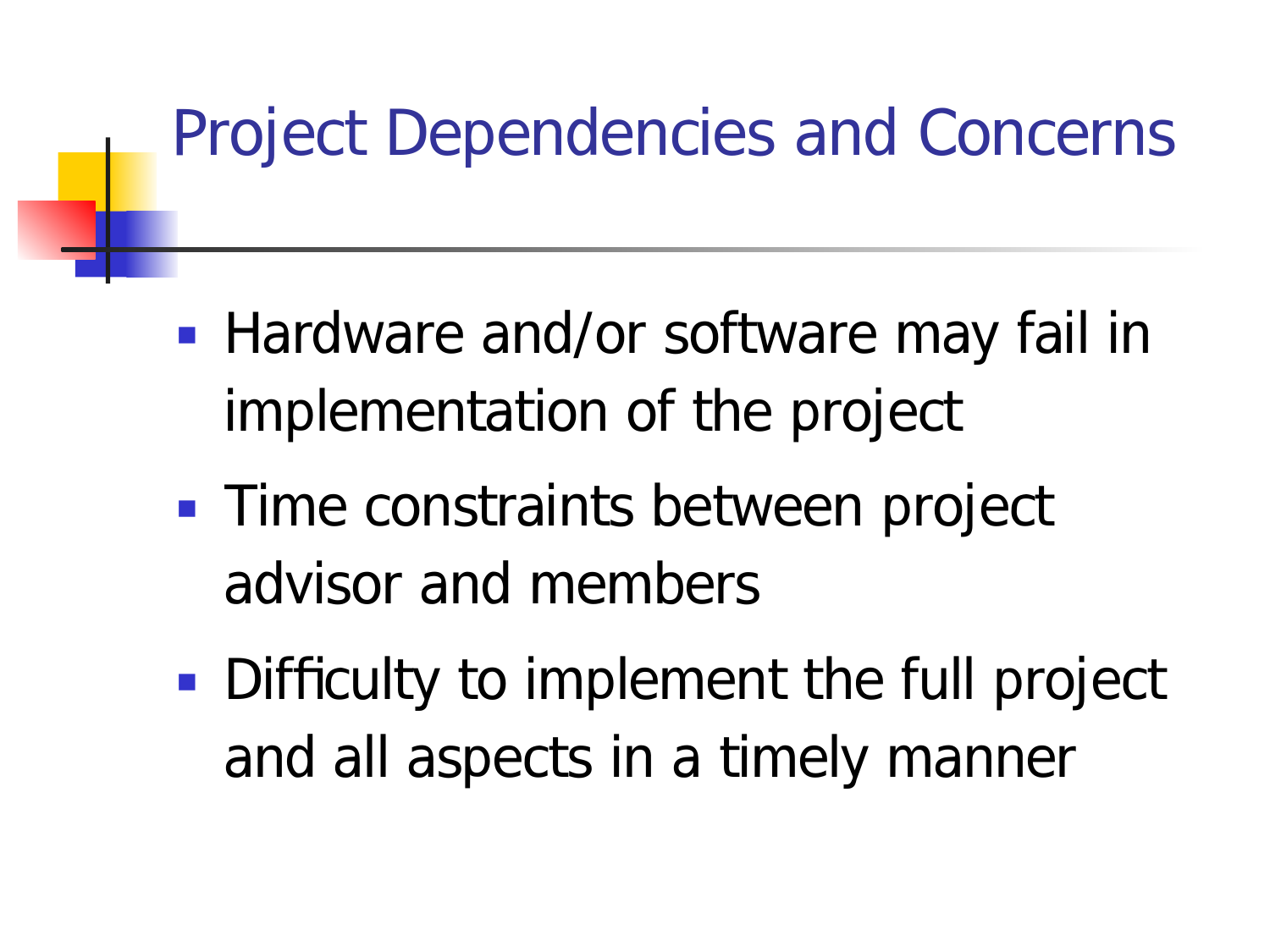

# Project Dependencies and Concerns
Hardware and/or software may fail in implementation of the project
Time constraints between project advisor and members
Difficulty to implement the full project and all aspects in a timely manner